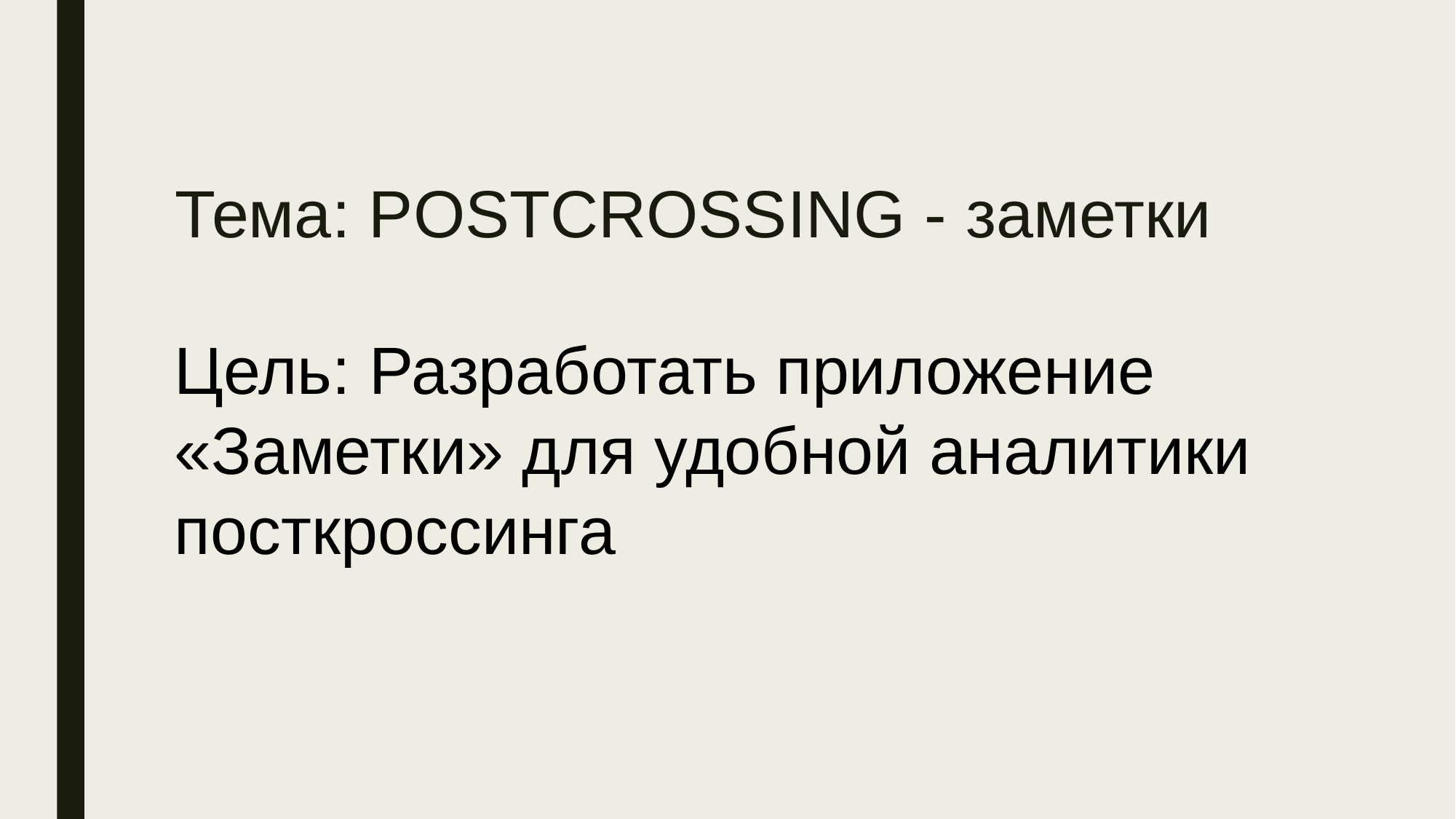

# Тема: POSTCROSSING - заметки
Цель: Разработать приложение «Заметки» для удобной аналитики посткроссинга